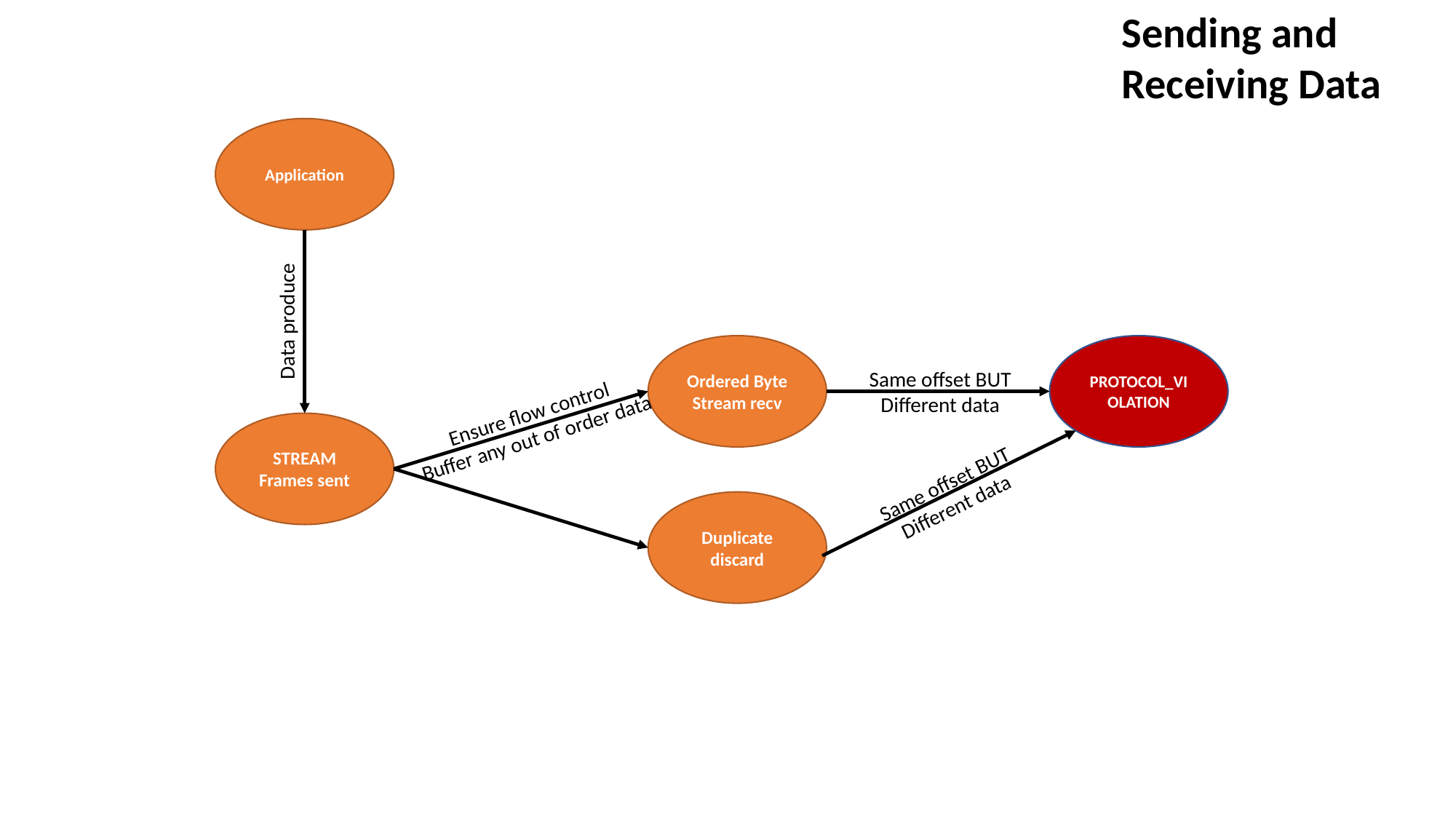

Sending and
Receiving Data
Application
Data produce
Ordered Byte Stream recv
PROTOCOL_VIOLATION
Same offset BUT
Different data
Ensure flow control
Buffer any out of order data
STREAM Frames sent
Same offset BUT
Different data
Duplicate discard